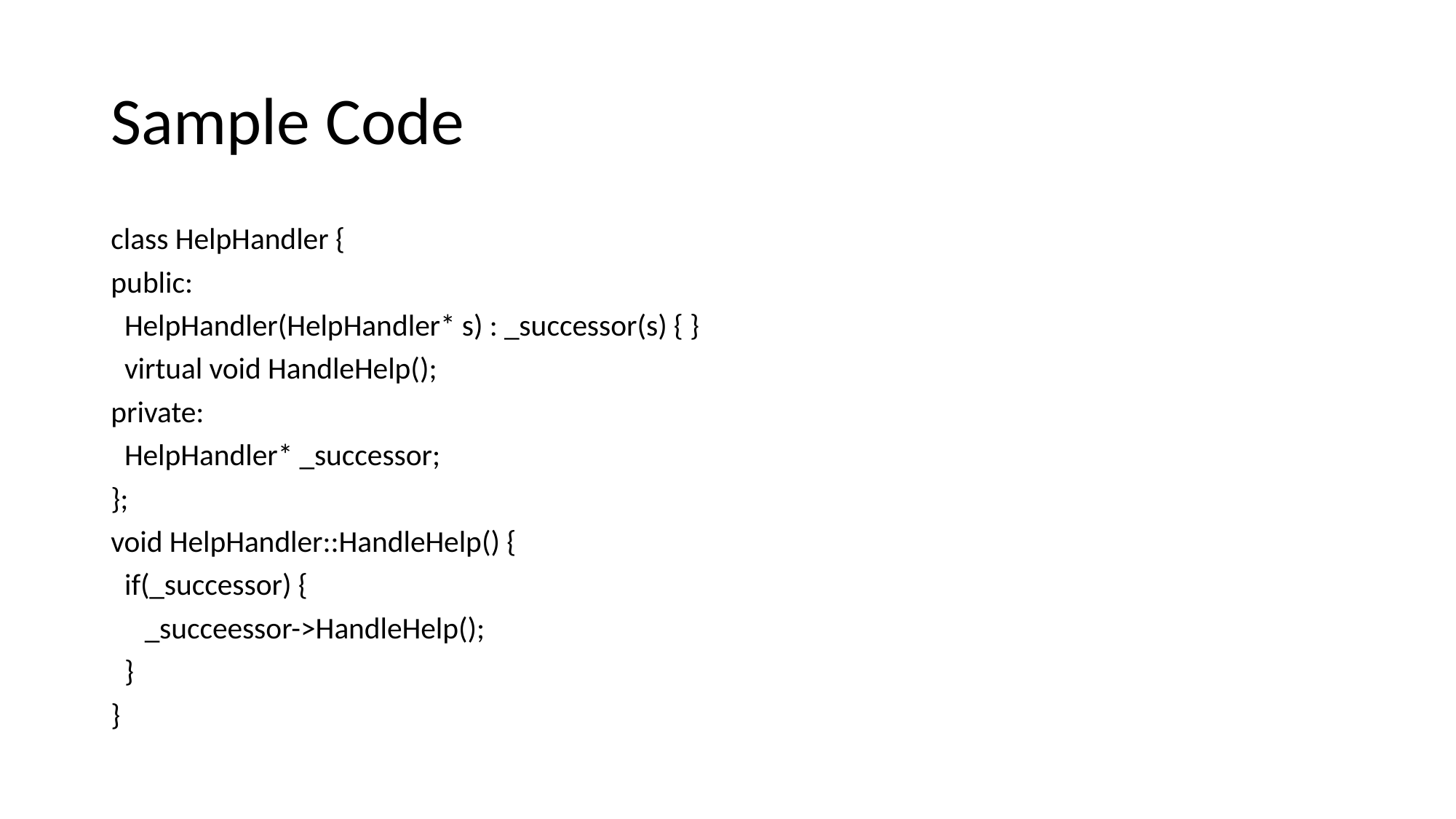

# Sample Code
class HelpHandler {
public:
  HelpHandler(HelpHandler* s) : _successor(s) { }
  virtual void HandleHelp();
private:
  HelpHandler* _successor;
};
void HelpHandler::HandleHelp() {
  if(_successor) {
     _succeessor->HandleHelp();
  }
}